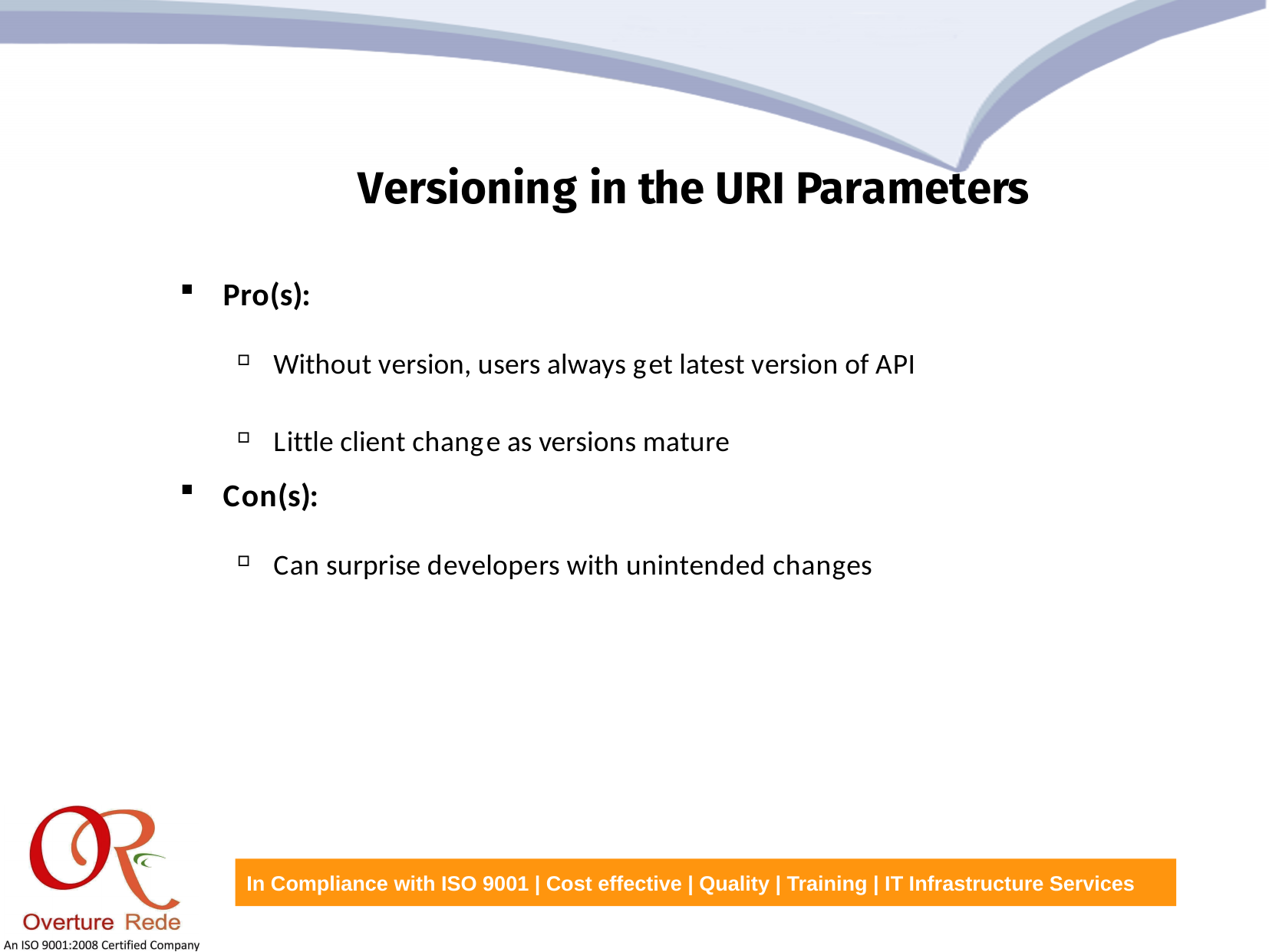

Versioning in the URI Parameters
Pro(s):

Without version, users always get latest version of API

Little client change as versions mature
Con(s):

Can surprise developers with unintended changes